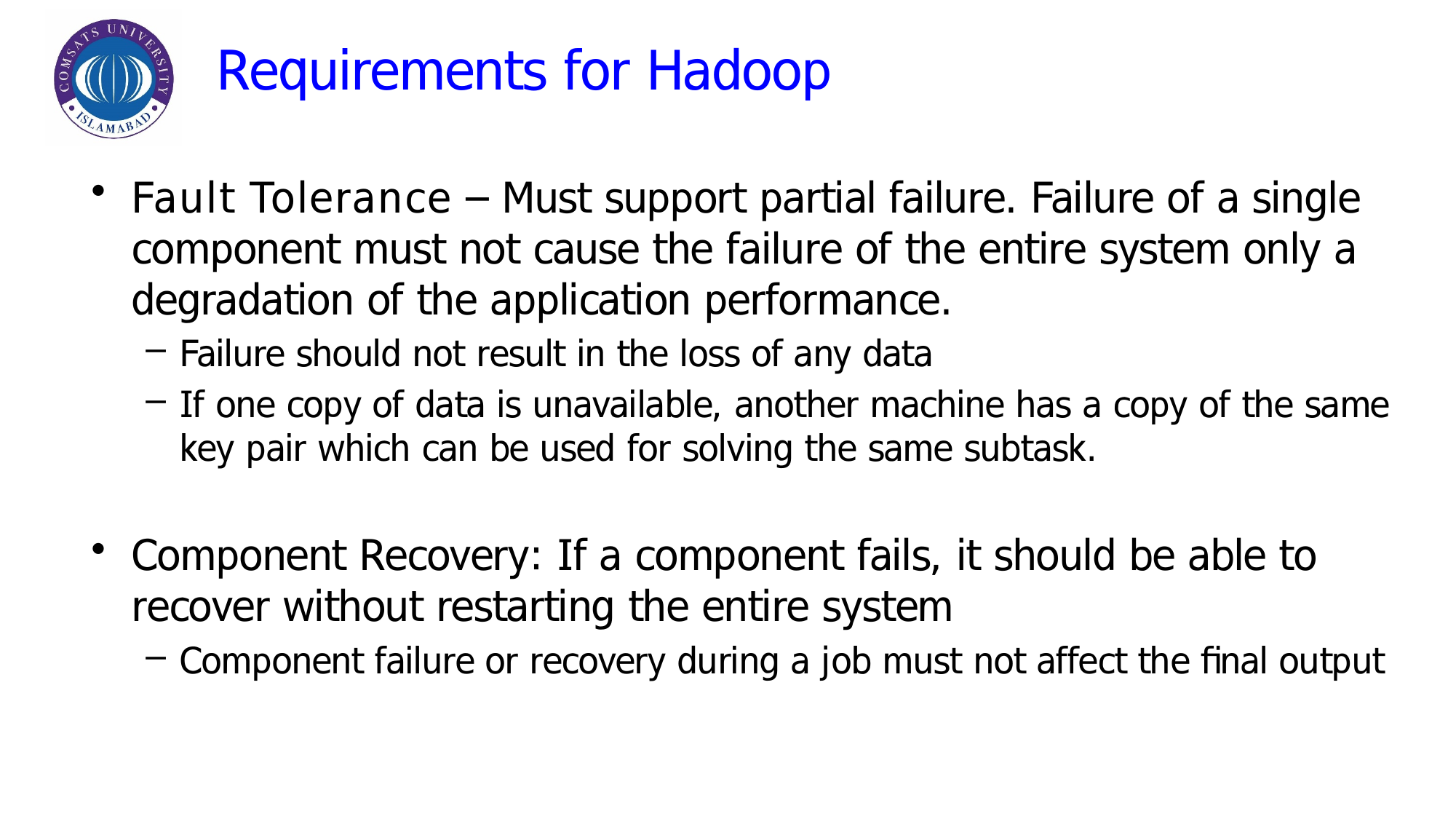

# Requirements for Hadoop
Fault Tolerance – Must support partial failure. Failure of a single component must not cause the failure of the entire system only a degradation of the application performance.
Failure should not result in the loss of any data
If one copy of data is unavailable, another machine has a copy of the same key pair which can be used for solving the same subtask.

Component Recovery: If a component fails, it should be able to recover without restarting the entire system
Component failure or recovery during a job must not affect the final output